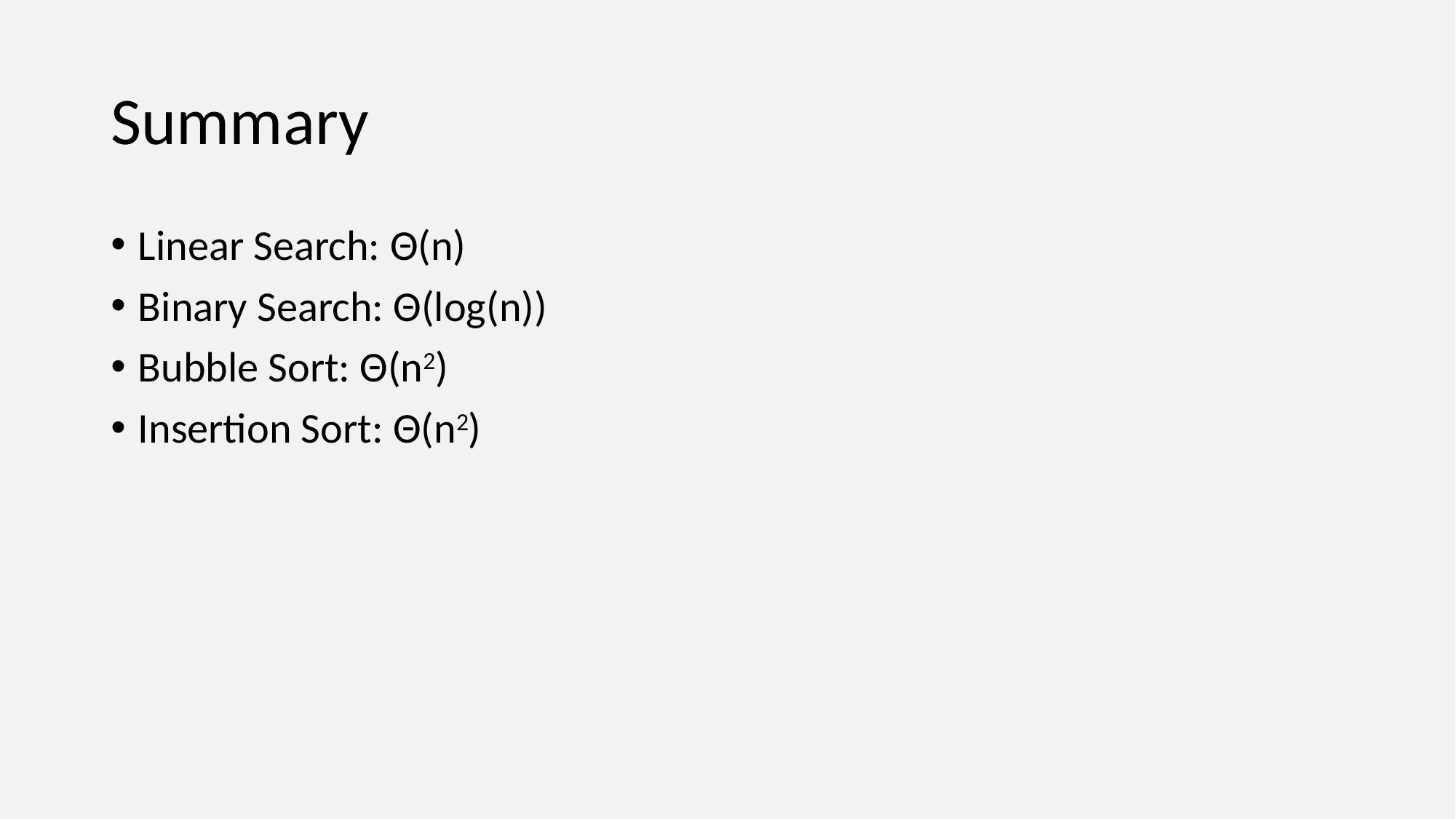

# Summary
Linear Search: Θ(n)
Binary Search: Θ(log(n))
Bubble Sort: Θ(n2)
Insertion Sort: Θ(n2)